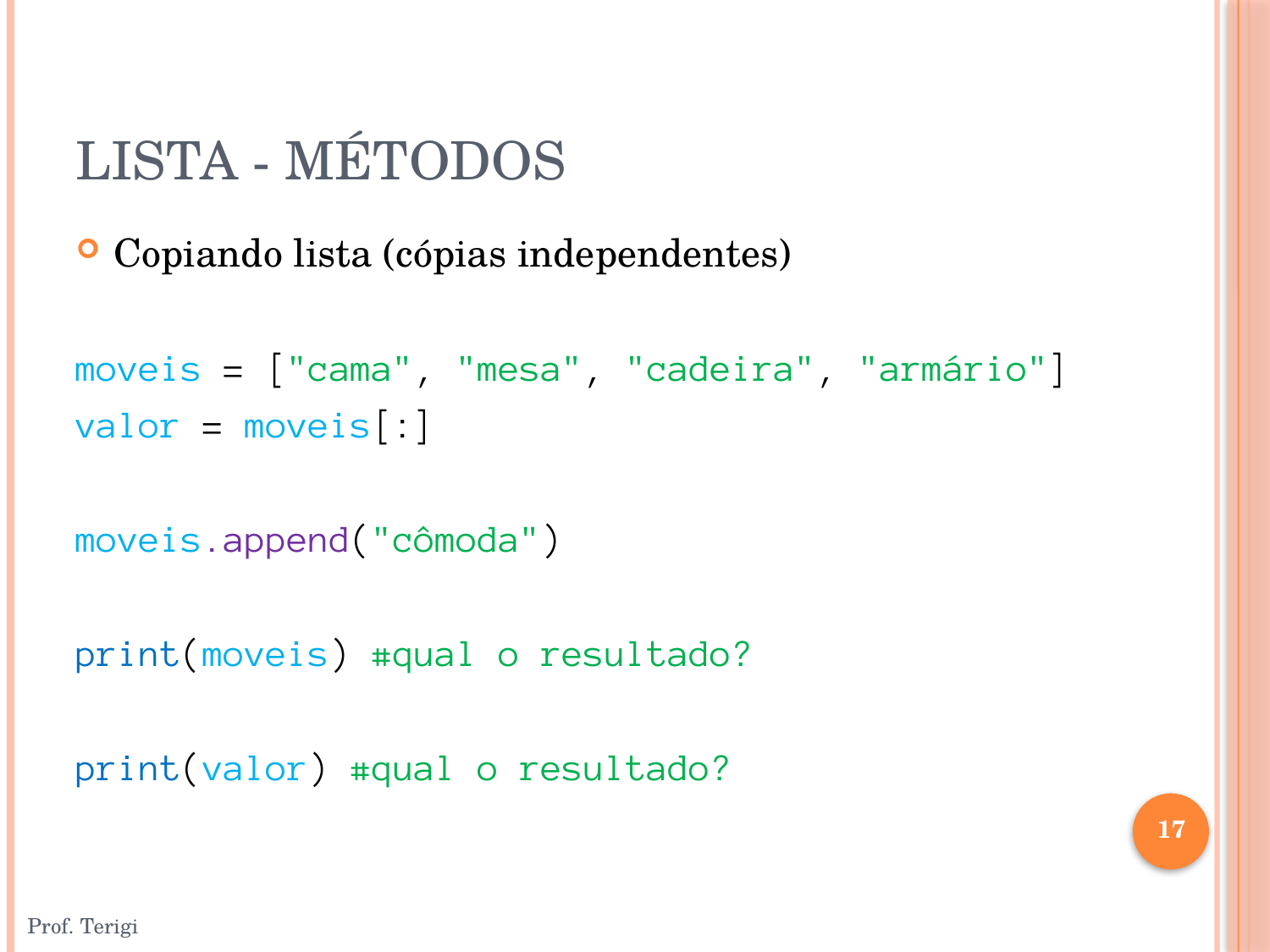

# Lista - Métodos
Copiando lista (cópias independentes)

moveis = ["cama", "mesa", "cadeira", "armário"]
valor = moveis[:]

moveis.append("cômoda")

print(moveis) #qual o resultado?

print(valor) #qual o resultado?

17